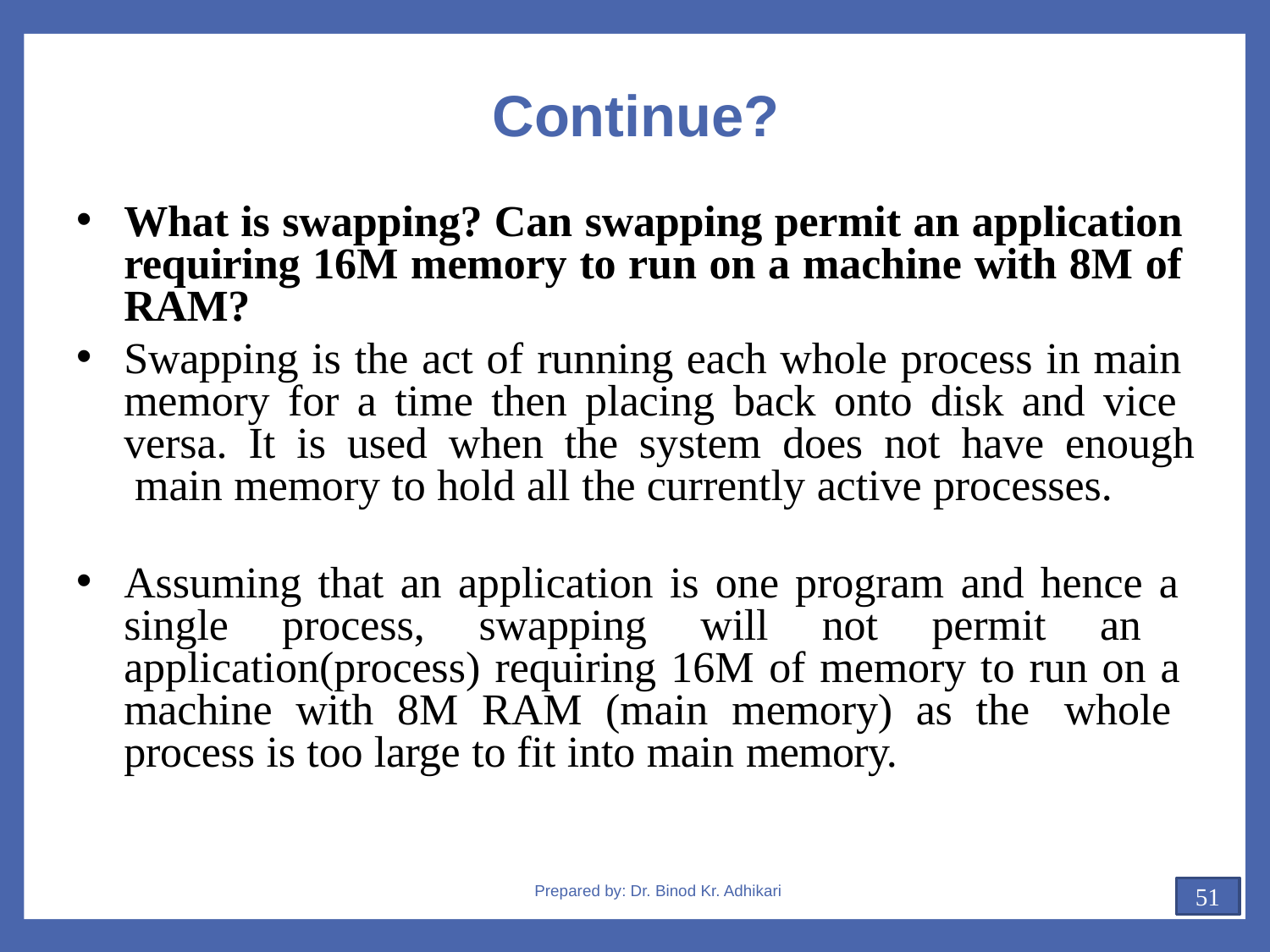

# Continue?
What is swapping? Can swapping permit an application  requiring 16M memory to run on a machine with 8M of  RAM?
Swapping is the act of running each whole process in main  memory for a time then placing back onto disk and vice  versa. It is used when the system does not have enough  main memory to hold all the currently active processes.

Assuming that an application is one program and hence a  single process, swapping will not permit an  application(process) requiring 16M of memory to run on a  machine with 8M RAM (main memory) as the whole  process is too large to fit into main memory.
Prepared by: Dr. Binod Kr. Adhikari